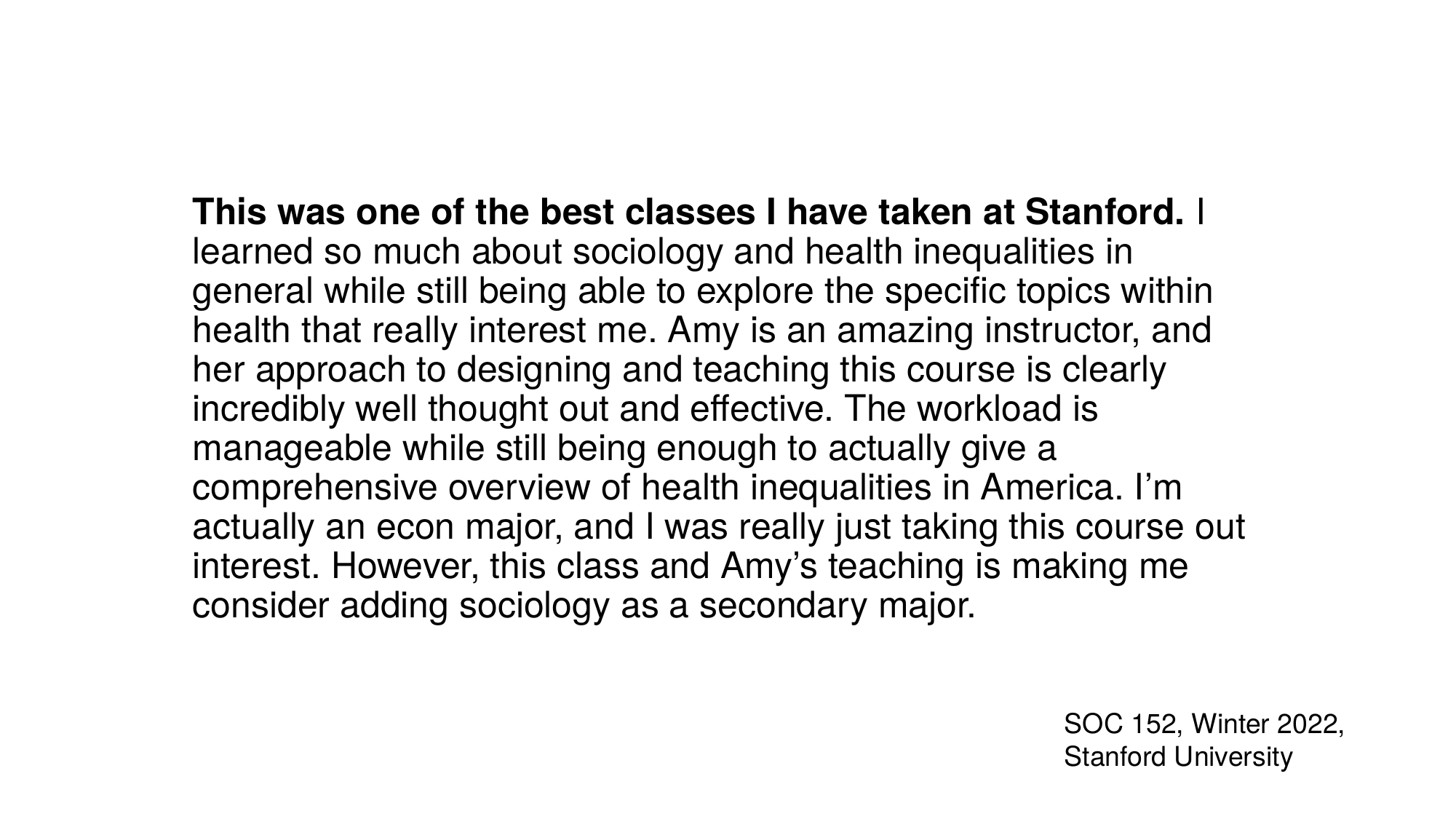

This was one of the best classes I have taken at Stanford. I learned so much about sociology and health inequalities in general while still being able to explore the specific topics within health that really interest me. Amy is an amazing instructor, and her approach to designing and teaching this course is clearly incredibly well thought out and effective. The workload is manageable while still being enough to actually give a comprehensive overview of health inequalities in America. I’m actually an econ major, and I was really just taking this course out interest. However, this class and Amy’s teaching is making me consider adding sociology as a secondary major.
SOC 152, Winter 2022, Stanford University